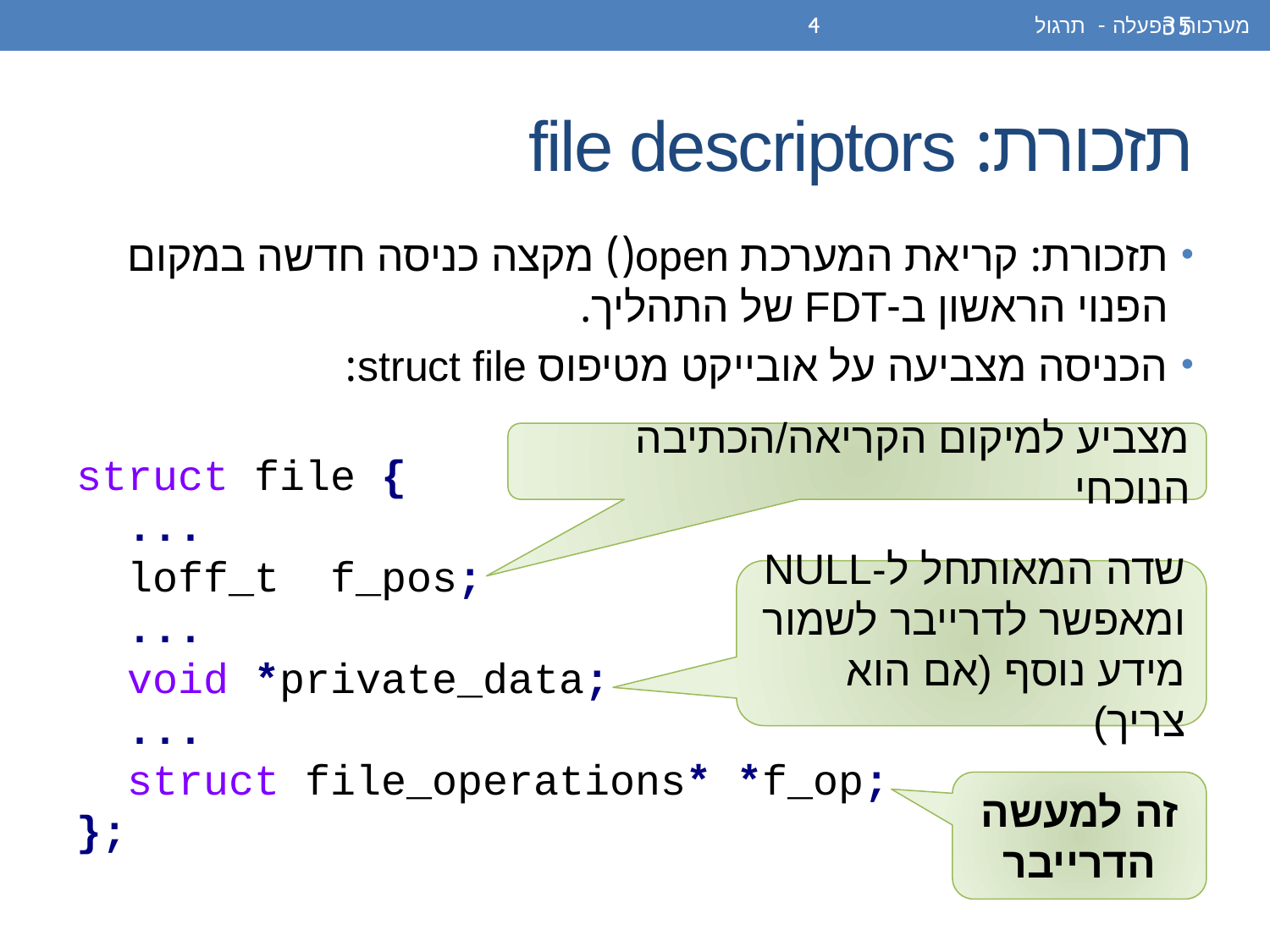

מערכות הפעלה - תרגול 4
35
# תזכורת: file descriptors
תזכורת: קריאת המערכת open() מקצה כניסה חדשה במקום הפנוי הראשון ב-FDT של התהליך.
הכניסה מצביעה על אובייקט מטיפוס struct file:

struct file {
  ...
  loff_t  f_pos;
  ...
  void *private_data;
  ...
  struct file_operations* *f_op;
};
מצביע למיקום הקריאה/הכתיבה הנוכחי
שדה המאותחל ל-NULL ומאפשר לדרייבר לשמור מידע נוסף (אם הוא צריך)
זה למעשה הדרייבר